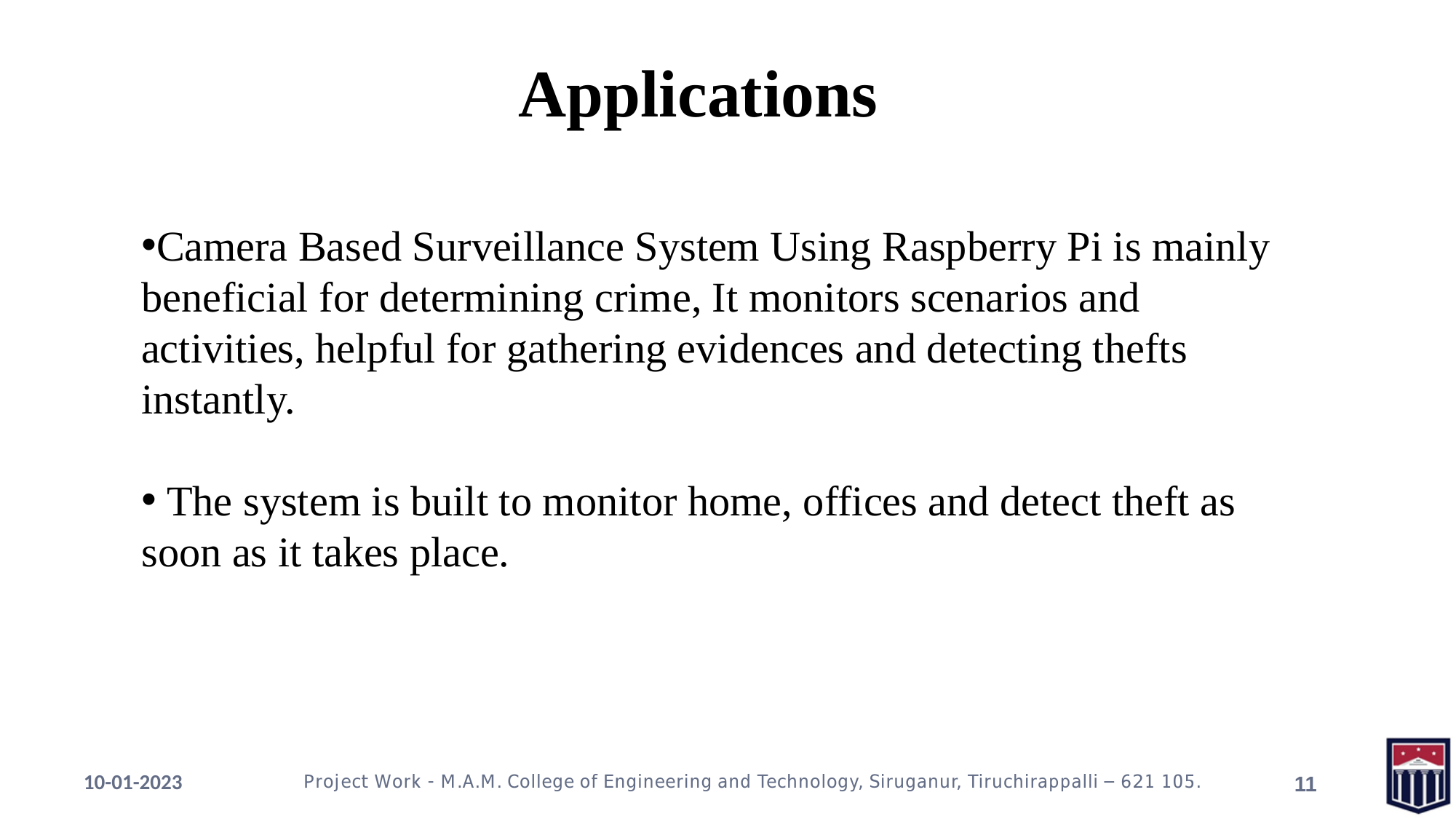

Applications
Camera Based Surveillance System Using Raspberry Pi is mainly beneficial for determining crime, It monitors scenarios and activities, helpful for gathering evidences and detecting thefts instantly.

 The system is built to monitor home, offices and detect theft as soon as it takes place.
10-01-2023
Project Work - M.A.M. College of Engineering and Technology, Siruganur, Tiruchirappalli – 621 105.
11